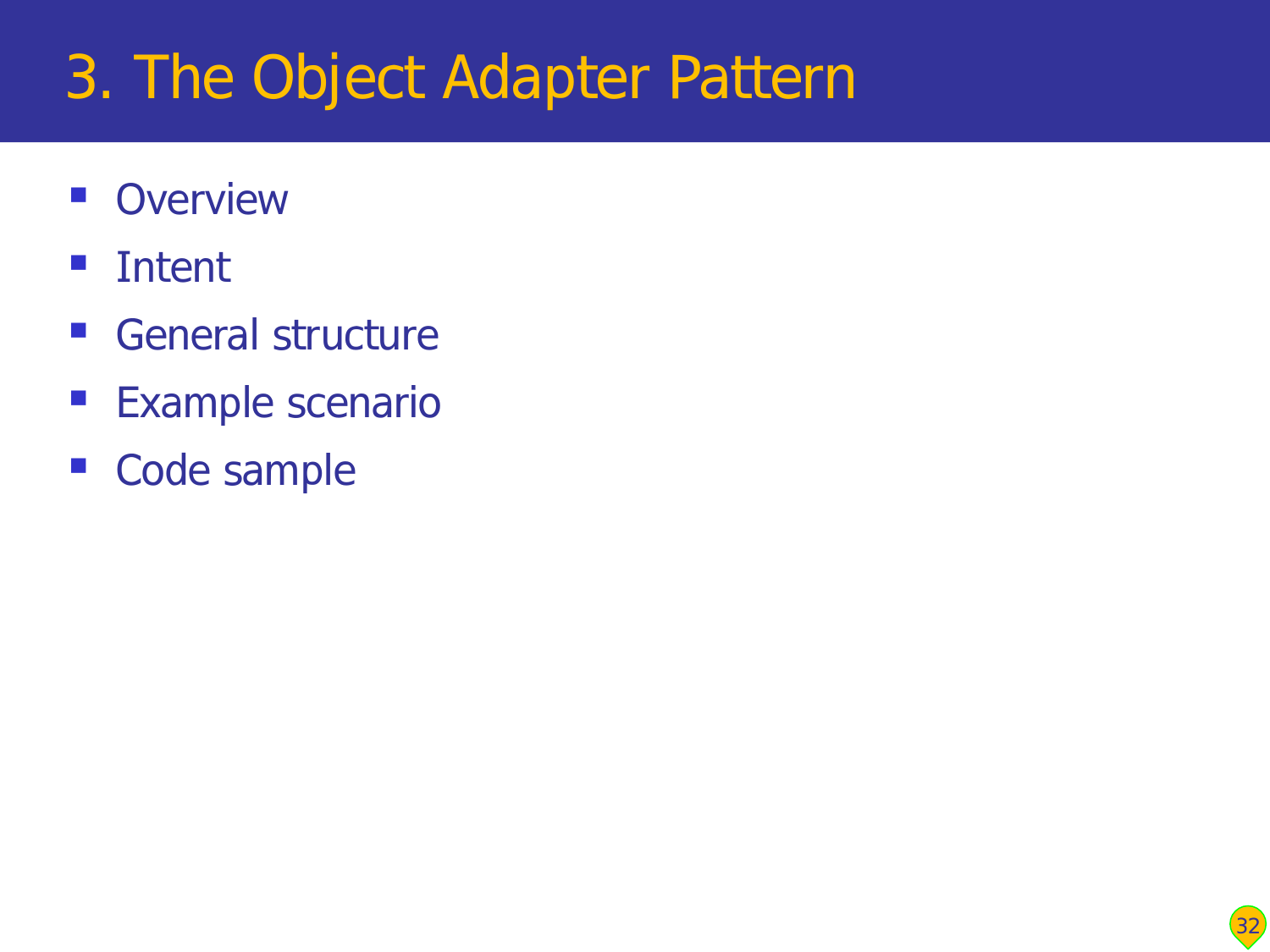

# 3. The Object Adapter Pattern
Overview
Intent
General structure
Example scenario
Code sample
32